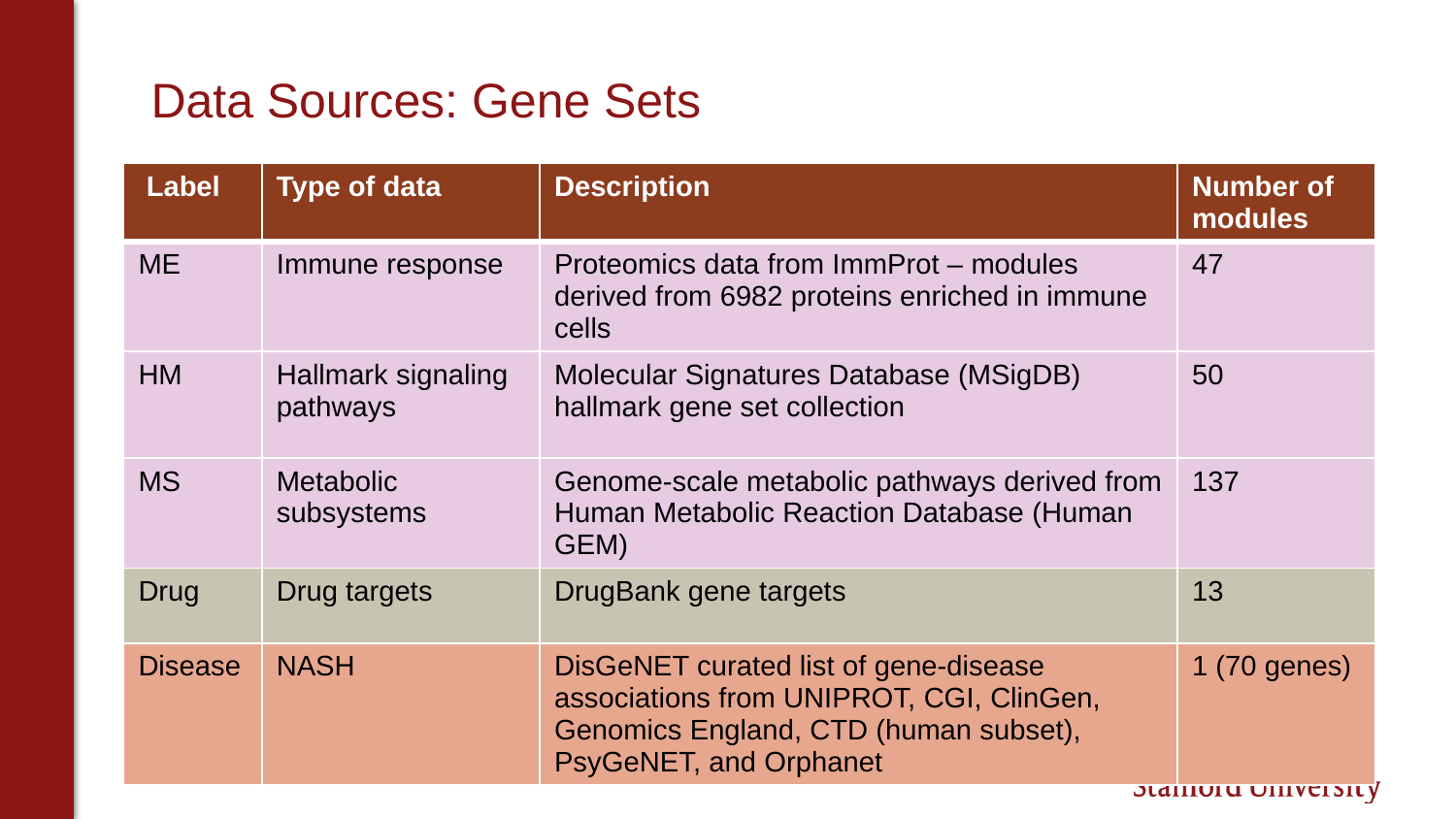

# Data Sources: Gene Sets
| Label | Type of data | Description | Number of modules |
| --- | --- | --- | --- |
| ME | Immune response | Proteomics data from ImmProt – modules derived from 6982 proteins enriched in immune cells | 47 |
| HM | Hallmark signaling pathways | Molecular Signatures Database (MSigDB) hallmark gene set collection | 50 |
| MS | Metabolic subsystems | Genome-scale metabolic pathways derived from Human Metabolic Reaction Database (Human GEM) | 137 |
| Drug | Drug targets | DrugBank gene targets | 13 |
| Disease | NASH | DisGeNET curated list of gene-disease associations from UNIPROT, CGI, ClinGen, Genomics England, CTD (human subset), PsyGeNET, and Orphanet | 1 (70 genes) |